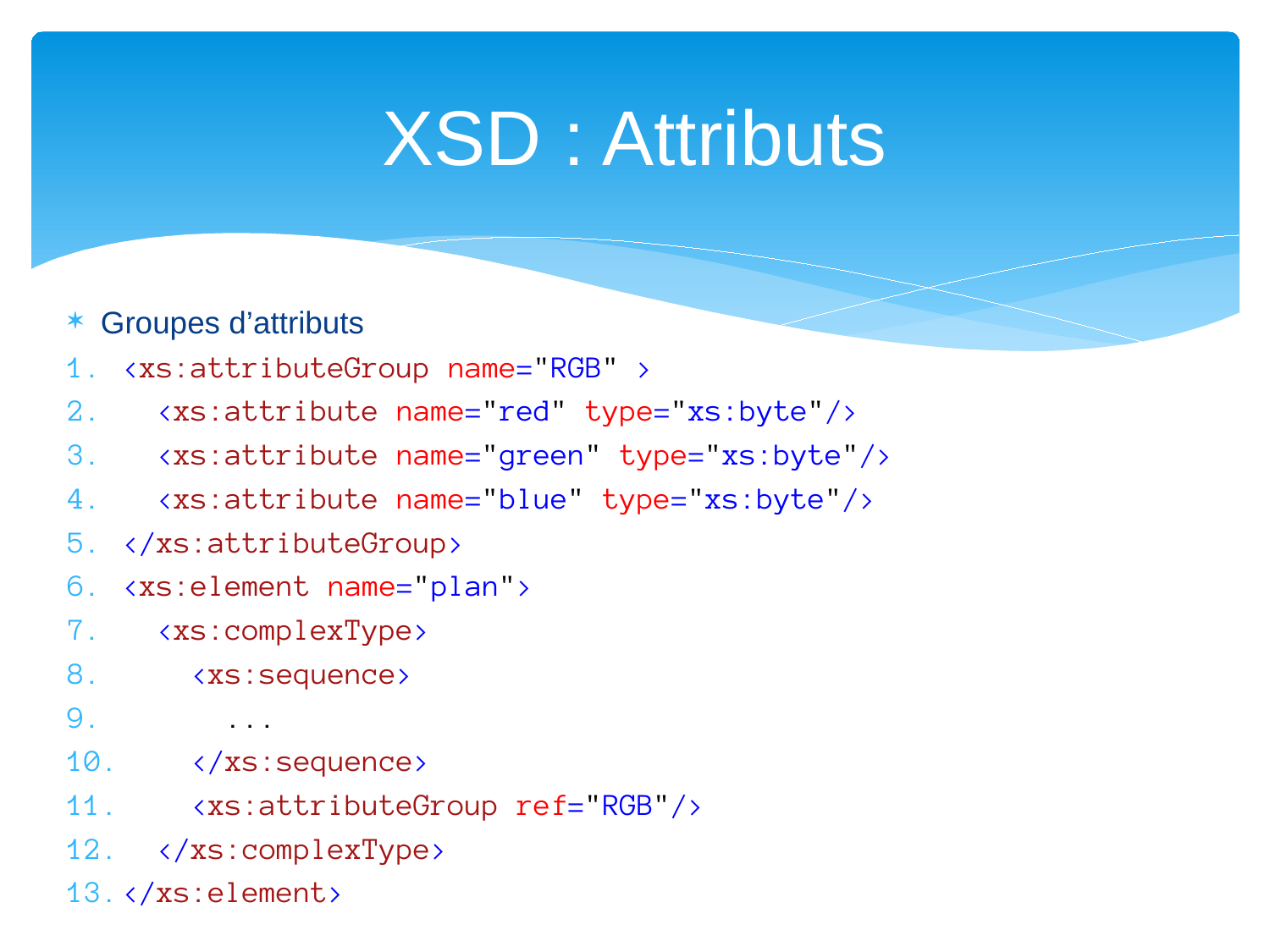

# XSD : Attributs
Groupes d’attributs
<xs:attributeGroup name="RGB" >
  <xs:attribute name="red" type="xs:byte"/>
  <xs:attribute name="green" type="xs:byte"/>
  <xs:attribute name="blue" type="xs:byte"/>
</xs:attributeGroup>
<xs:element name="plan">
  <xs:complexType>
    <xs:sequence>
      ...
    </xs:sequence>
    <xs:attributeGroup ref="RGB"/>
  </xs:complexType>
</xs:element>